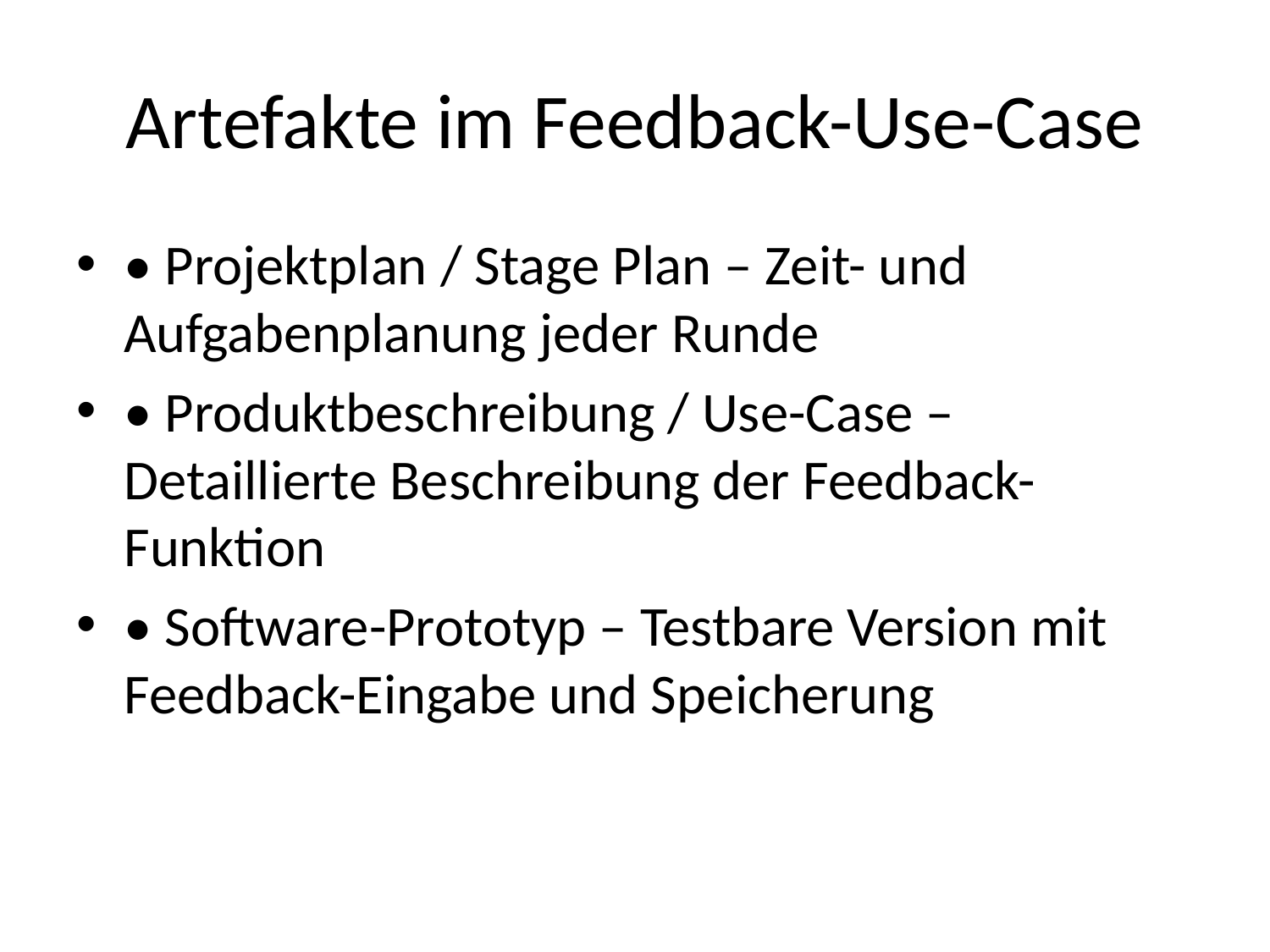

# Artefakte im Feedback-Use-Case
• Projektplan / Stage Plan – Zeit- und Aufgabenplanung jeder Runde
• Produktbeschreibung / Use-Case – Detaillierte Beschreibung der Feedback-Funktion
• Software-Prototyp – Testbare Version mit Feedback-Eingabe und Speicherung